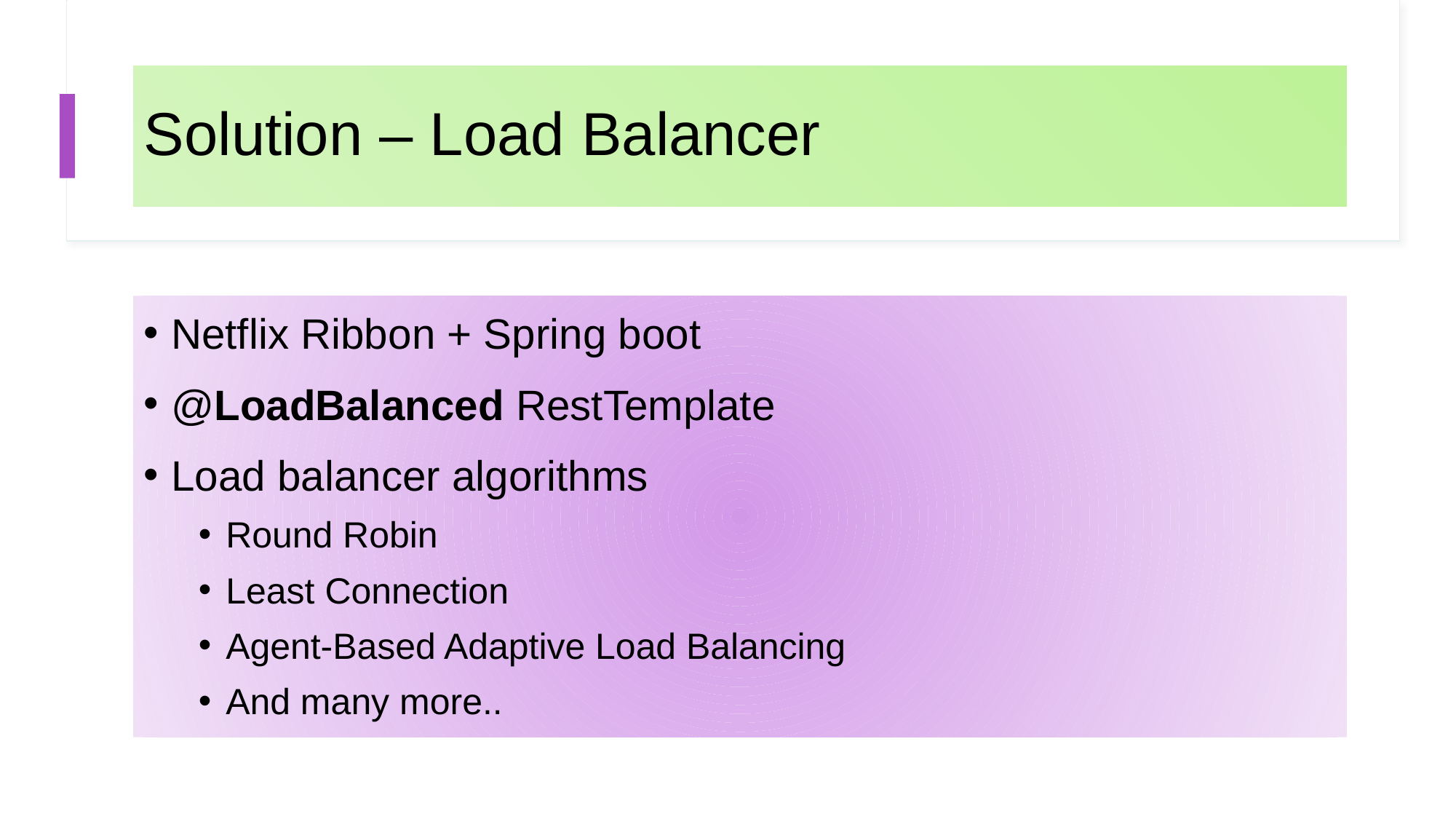

# Solution – Load Balancer
Netflix Ribbon + Spring boot
@LoadBalanced RestTemplate
Load balancer algorithms
Round Robin
Least Connection
Agent-Based Adaptive Load Balancing
And many more..